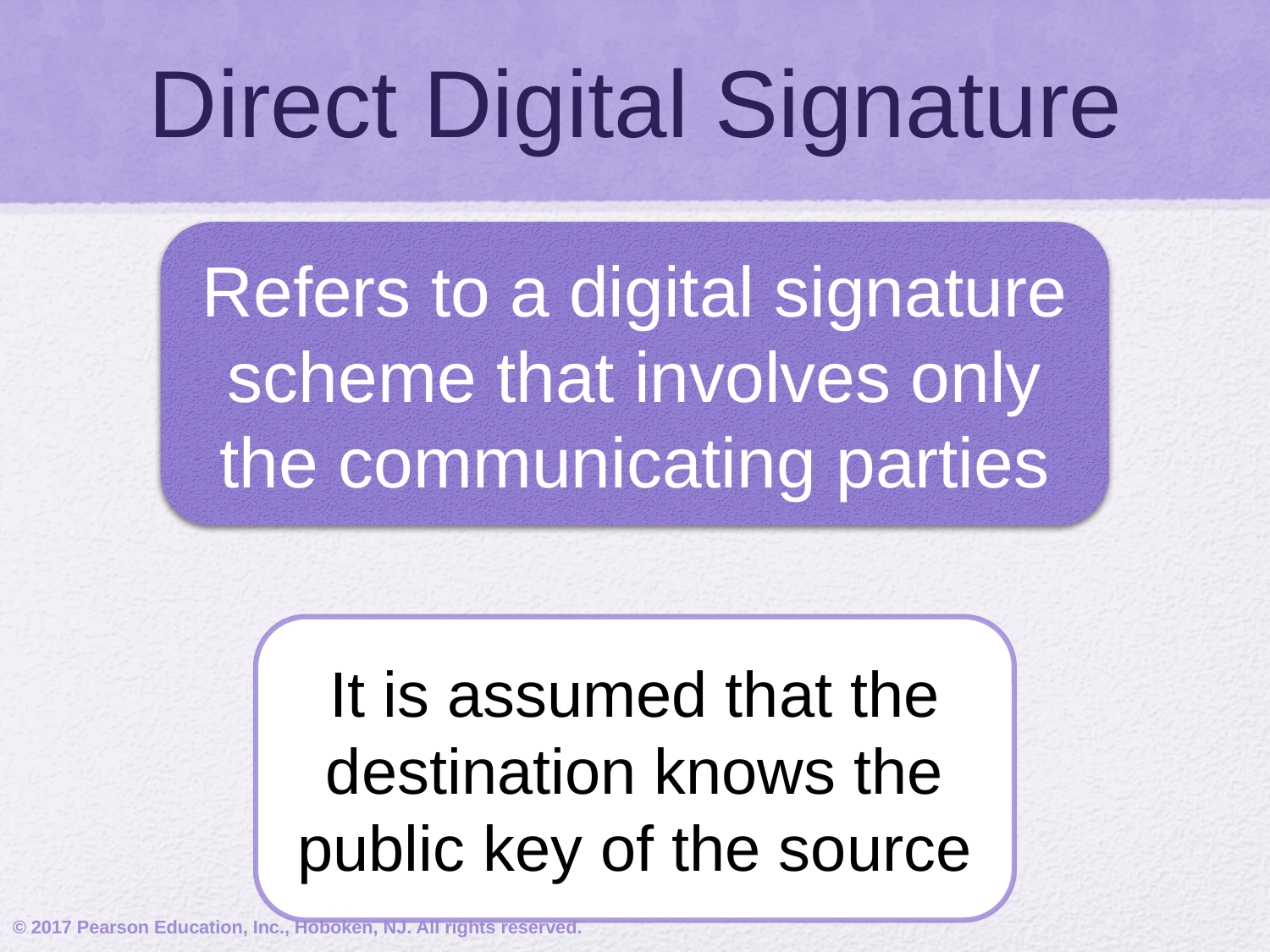

# Direct Digital Signature
Refers to a digital signature scheme that involves only the communicating parties
It is assumed that the destination knows the public key of the source
© 2017 Pearson Education, Inc., Hoboken, NJ. All rights reserved.